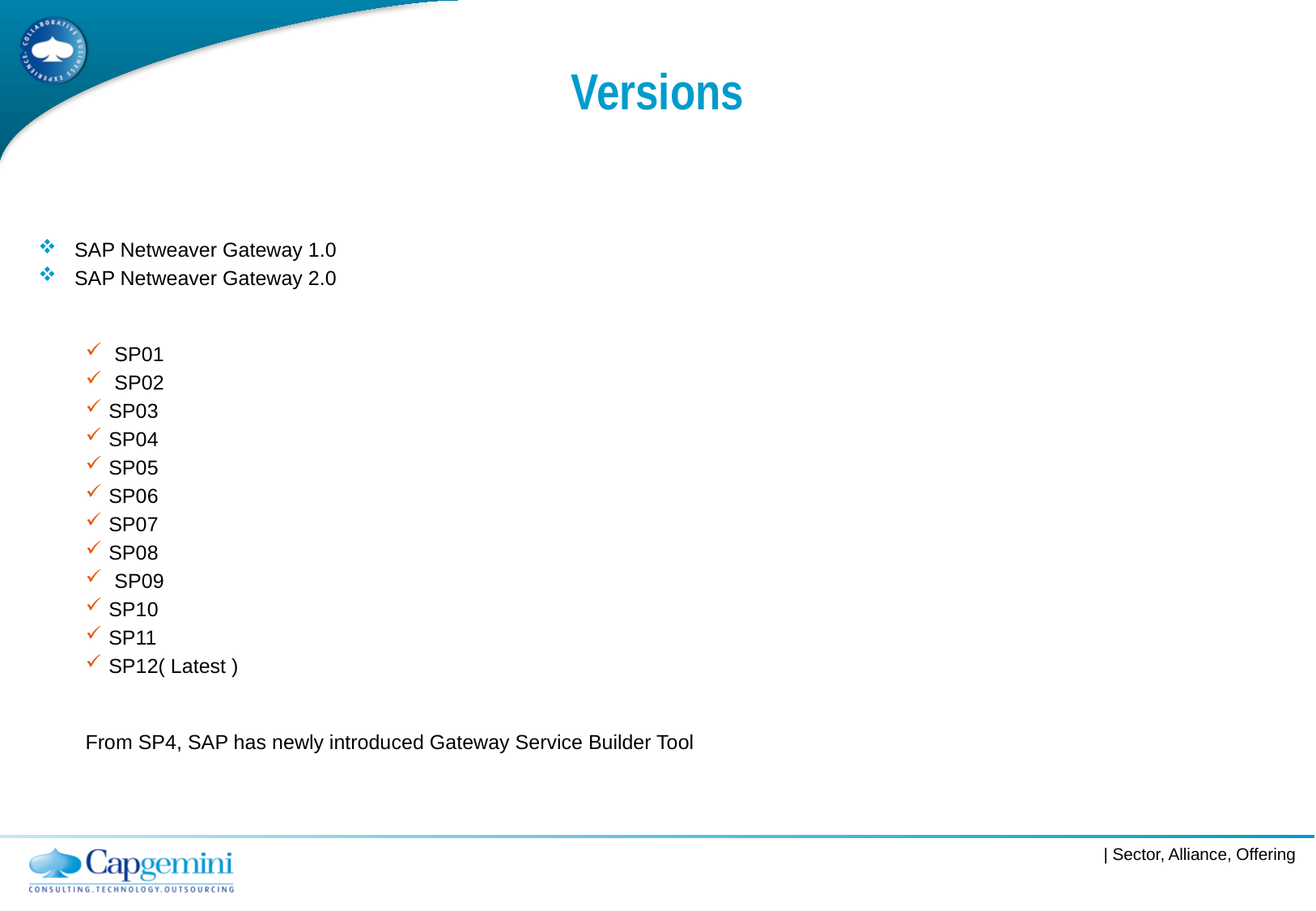

# Versions

SAP Netweaver Gateway 1.0
SAP Netweaver Gateway 2.0

 SP01
 SP02
SP03
SP04
SP05
SP06
SP07
SP08
 SP09
SP10
SP11
SP12( Latest )

From SP4, SAP has newly introduced Gateway Service Builder Tool